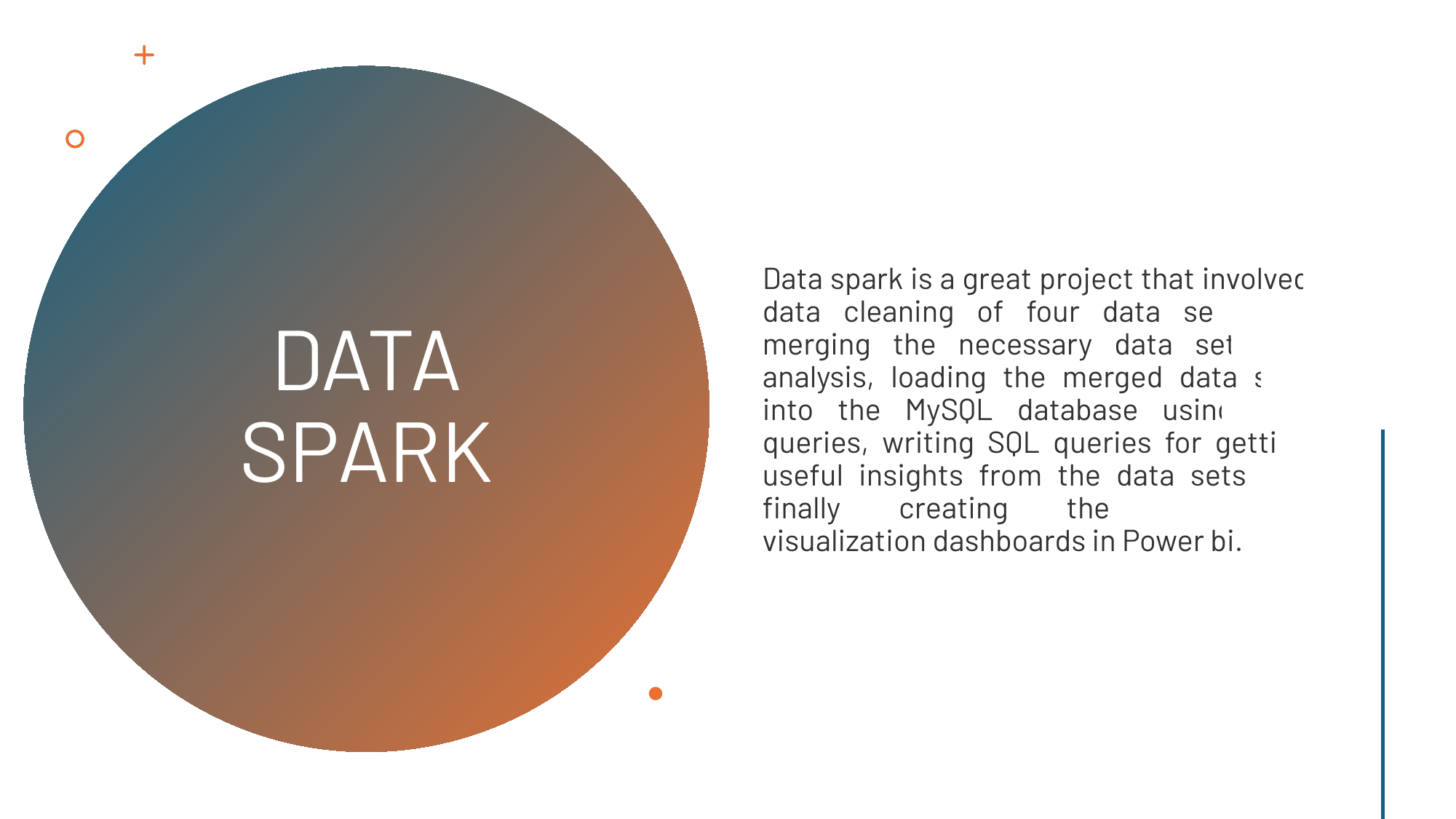

Data spark is a great project that involved data cleaning of four data sets and merging the necessary data sets for analysis, loading the merged data sets into the MySQL database using SQL queries, writing SQL queries for getting useful insights from the data sets and finally creating the interactive visualization dashboards in Power bi.

# DATA SPARK